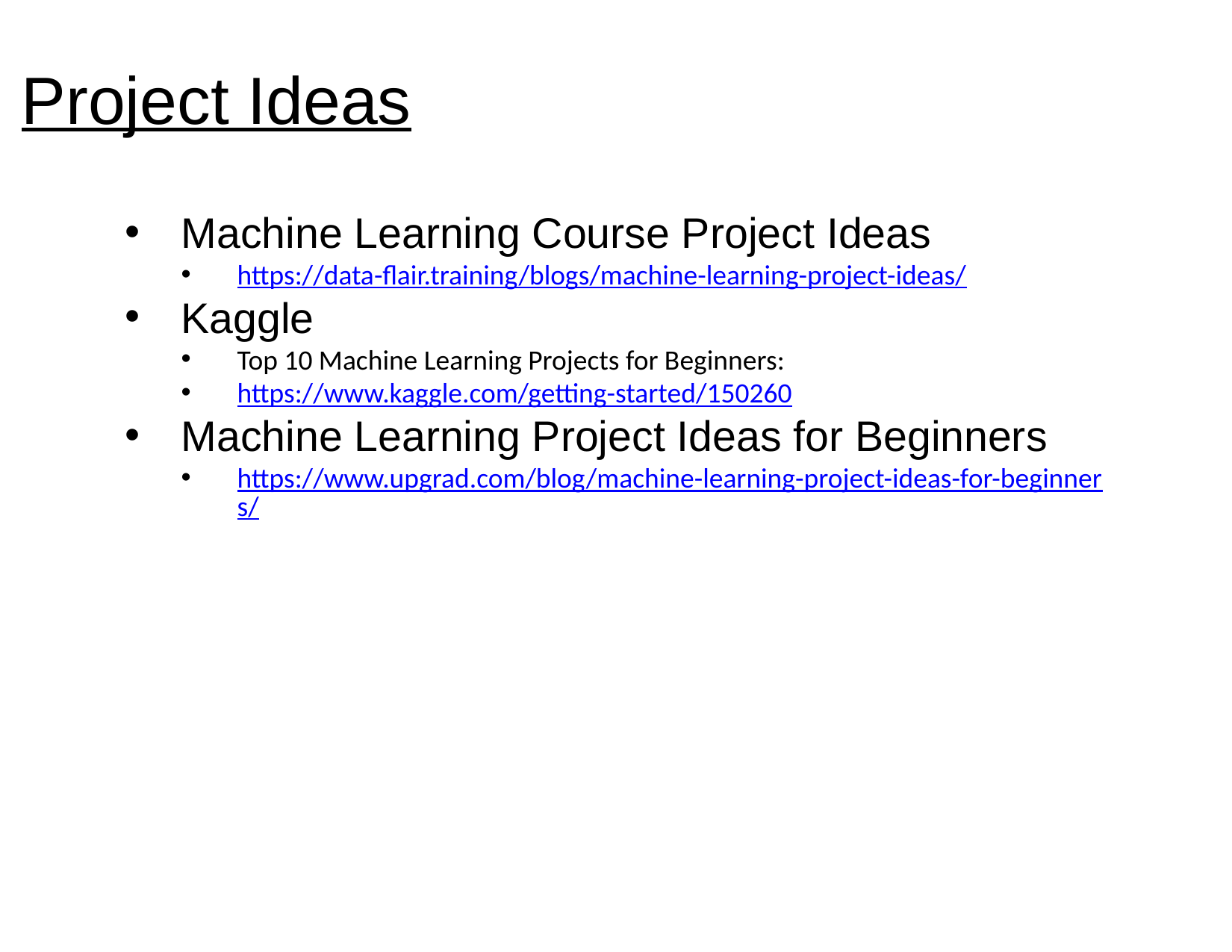

# Project Ideas
Machine Learning Course Project Ideas
https://data-flair.training/blogs/machine-learning-project-ideas/
Kaggle
Top 10 Machine Learning Projects for Beginners:
https://www.kaggle.com/getting-started/150260
Machine Learning Project Ideas for Beginners
https://www.upgrad.com/blog/machine-learning-project-ideas-for-beginners/